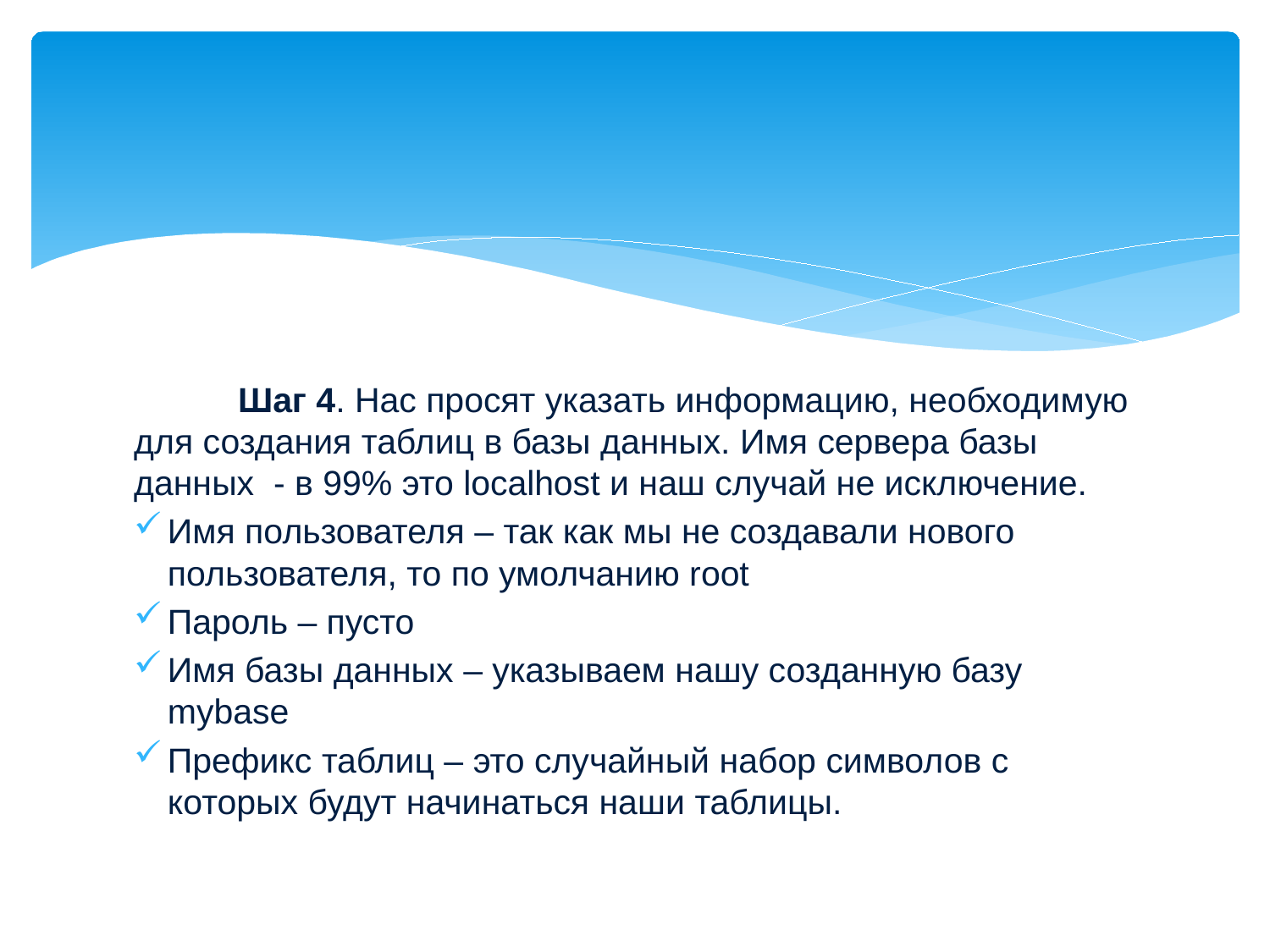

Шаг 4. Нас просят указать информацию, необходимую для создания таблиц в базы данных. Имя сервера базы данных  - в 99% это localhost и наш случай не исключение.
Имя пользователя – так как мы не создавали нового пользователя, то по умолчанию root
Пароль – пусто
Имя базы данных – указываем нашу созданную базу mybase
Префикс таблиц – это случайный набор символов с которых будут начинаться наши таблицы.